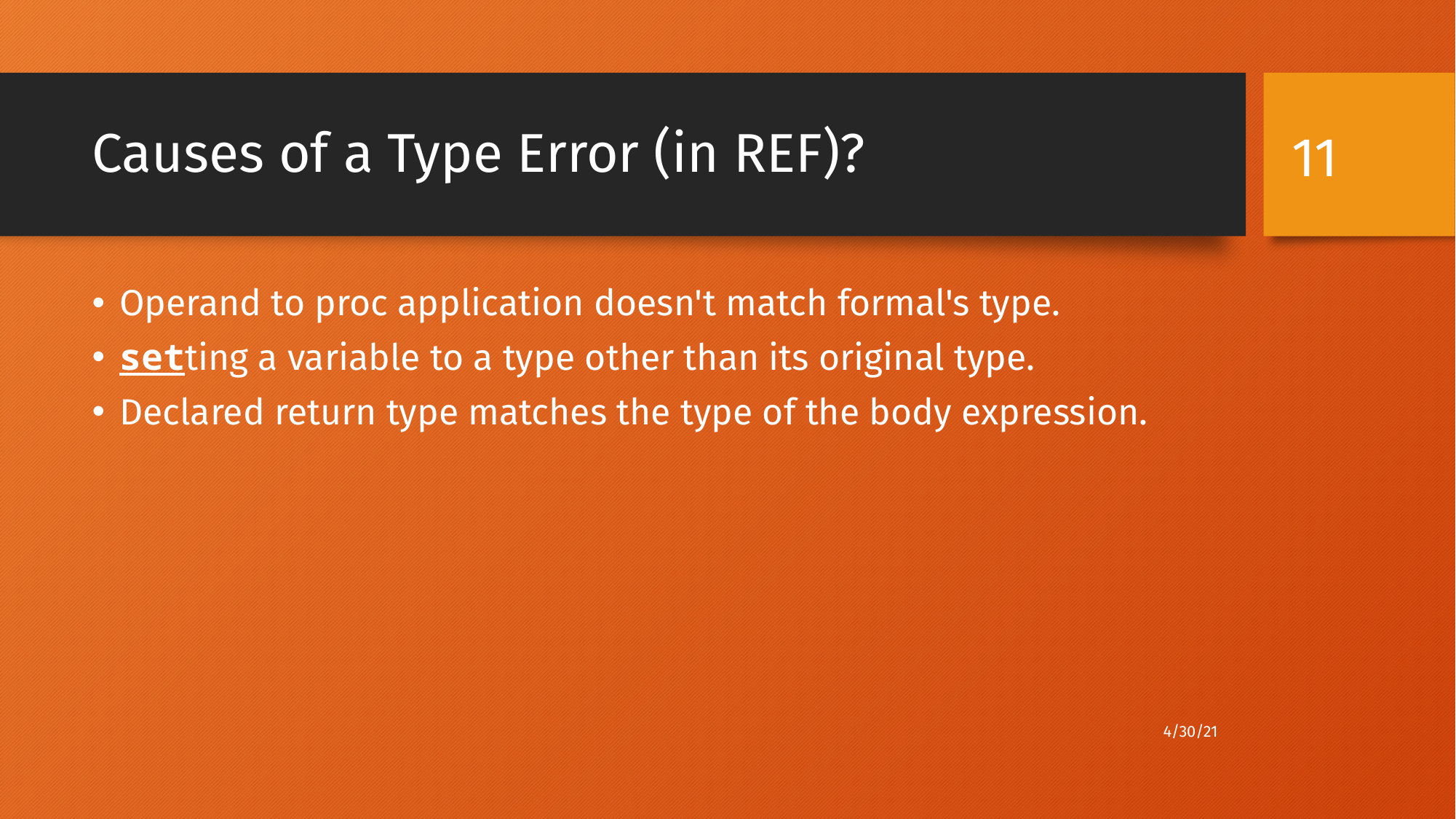

11
# Causes of a Type Error (in REF)?
Operand to proc application doesn't match formal's type.
setting a variable to a type other than its original type.
Declared return type matches the type of the body expression.
4/30/21